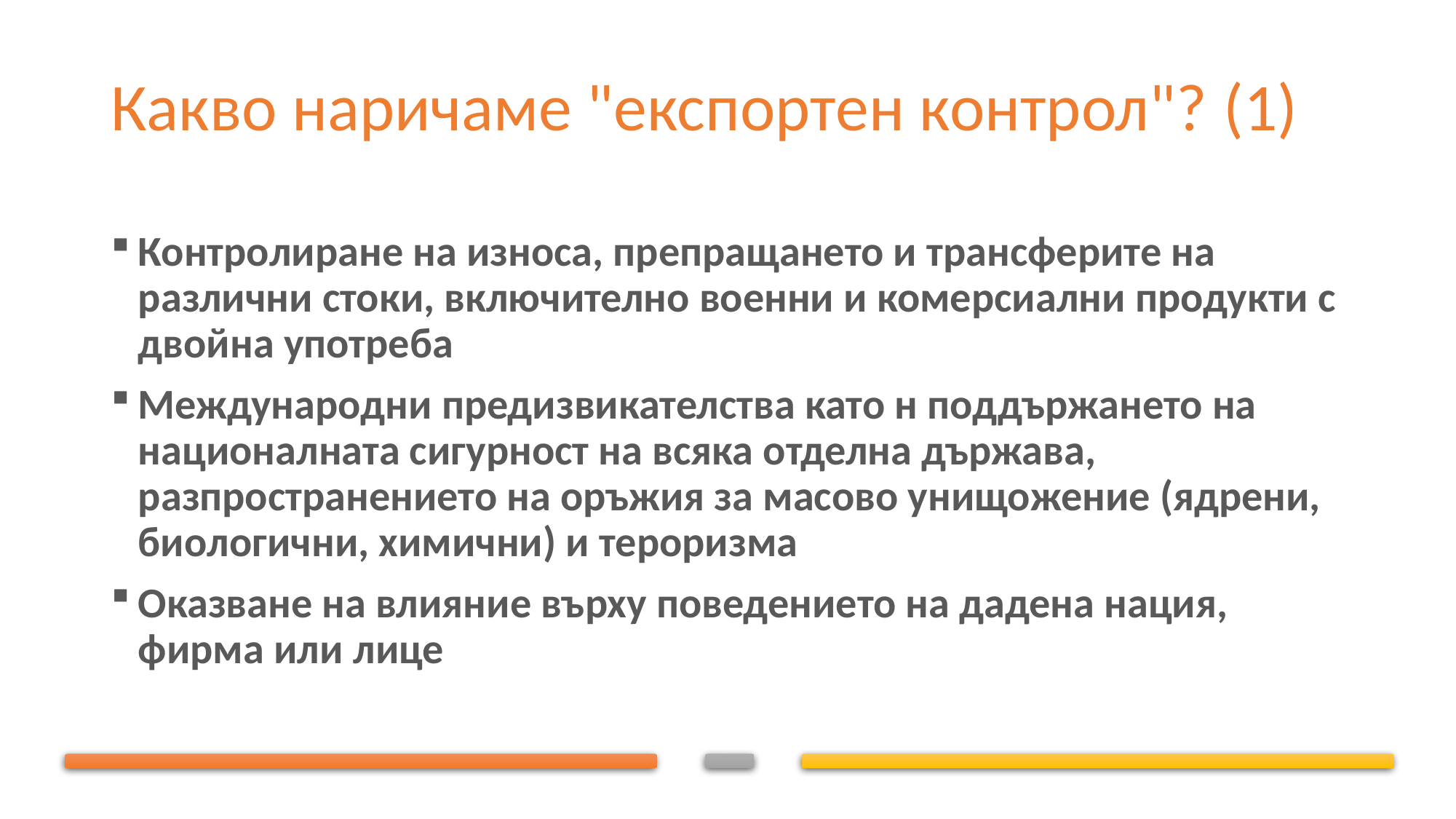

# Какво наричаме "експортен контрол"? (1)
Контролиране на износа, препращането и трансферите на различни стоки, включително военни и комерсиални продукти с двойна употреба
Международни предизвикателства като н поддържането на националната сигурност на всяка отделна държава, разпространението на оръжия за масово унищожение (ядрени, биологични, химични) и тероризма
Оказване на влияние върху поведението на дадена нация, фирма или лице